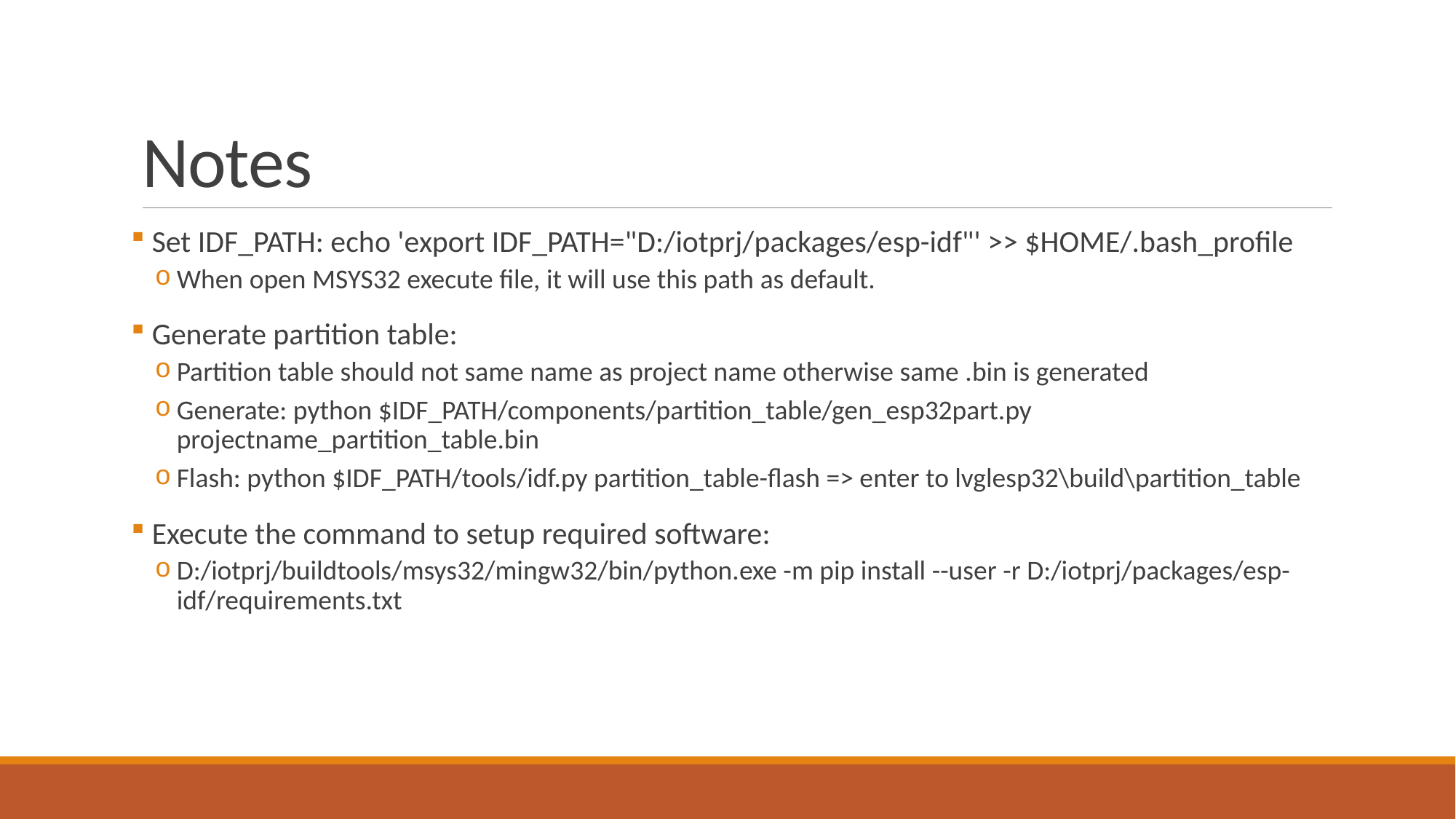

# Notes
 Set IDF_PATH: echo 'export IDF_PATH="D:/iotprj/packages/esp-idf"' >> $HOME/.bash_profile
When open MSYS32 execute file, it will use this path as default.
 Generate partition table:
Partition table should not same name as project name otherwise same .bin is generated
Generate: python $IDF_PATH/components/partition_table/gen_esp32part.py projectname_partition_table.bin
Flash: python $IDF_PATH/tools/idf.py partition_table-flash => enter to lvglesp32\build\partition_table
 Execute the command to setup required software:
D:/iotprj/buildtools/msys32/mingw32/bin/python.exe -m pip install --user -r D:/iotprj/packages/esp-idf/requirements.txt